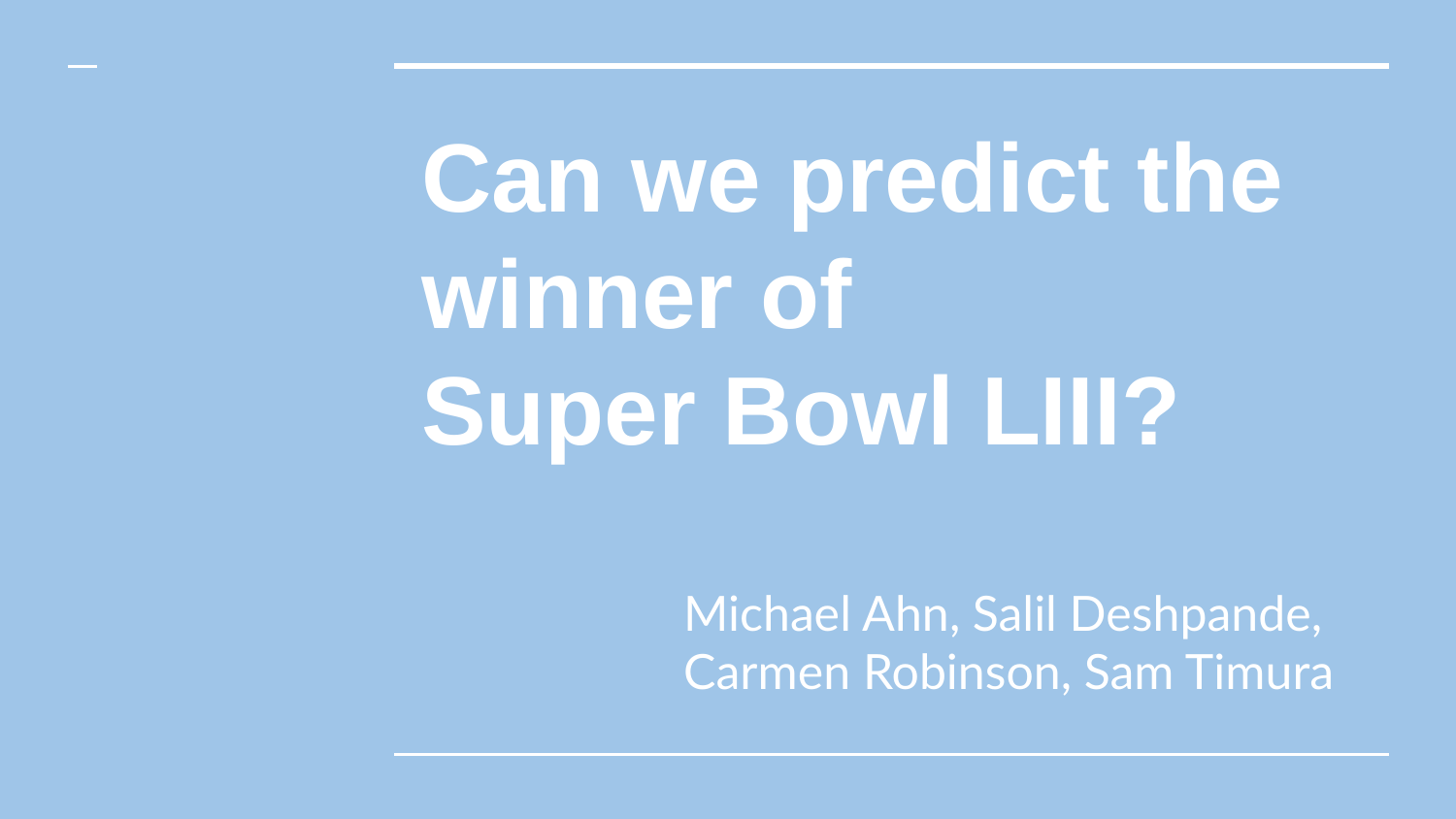

# Can we predict the winner of
Super Bowl LIII?
Michael Ahn, Salil Deshpande, Carmen Robinson, Sam Timura